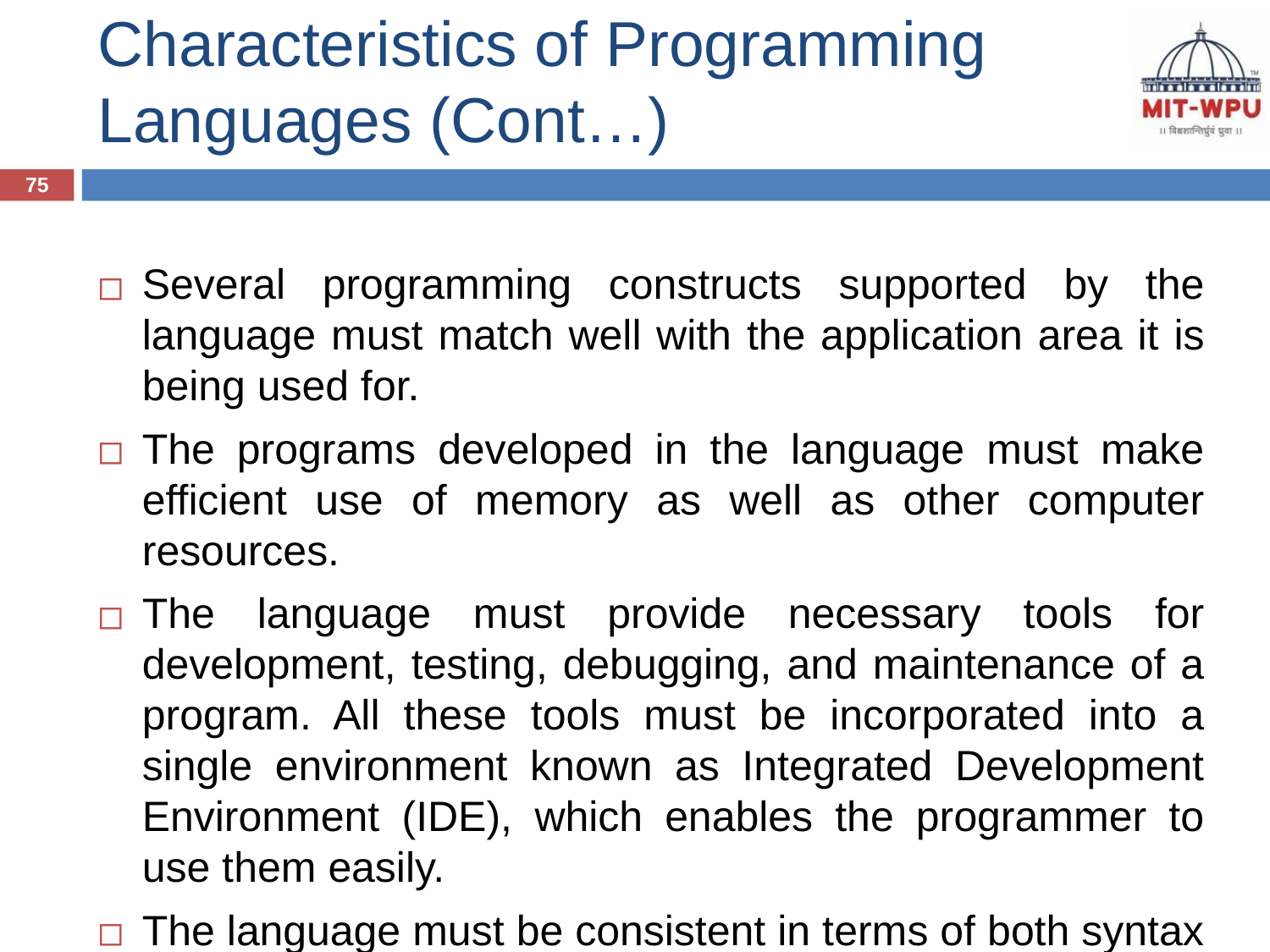

# Characteristics of Programming Languages (Cont…)
75
Several programming constructs supported by the language must match well with the application area it is being used for.
The programs developed in the language must make efficient use of memory as well as other computer resources.
The language must provide necessary tools for development, testing, debugging, and maintenance of a program. All these tools must be incorporated into a single environment known as Integrated Development Environment (IDE), which enables the programmer to use them easily.
The language must be consistent in terms of both syntax and semantics.